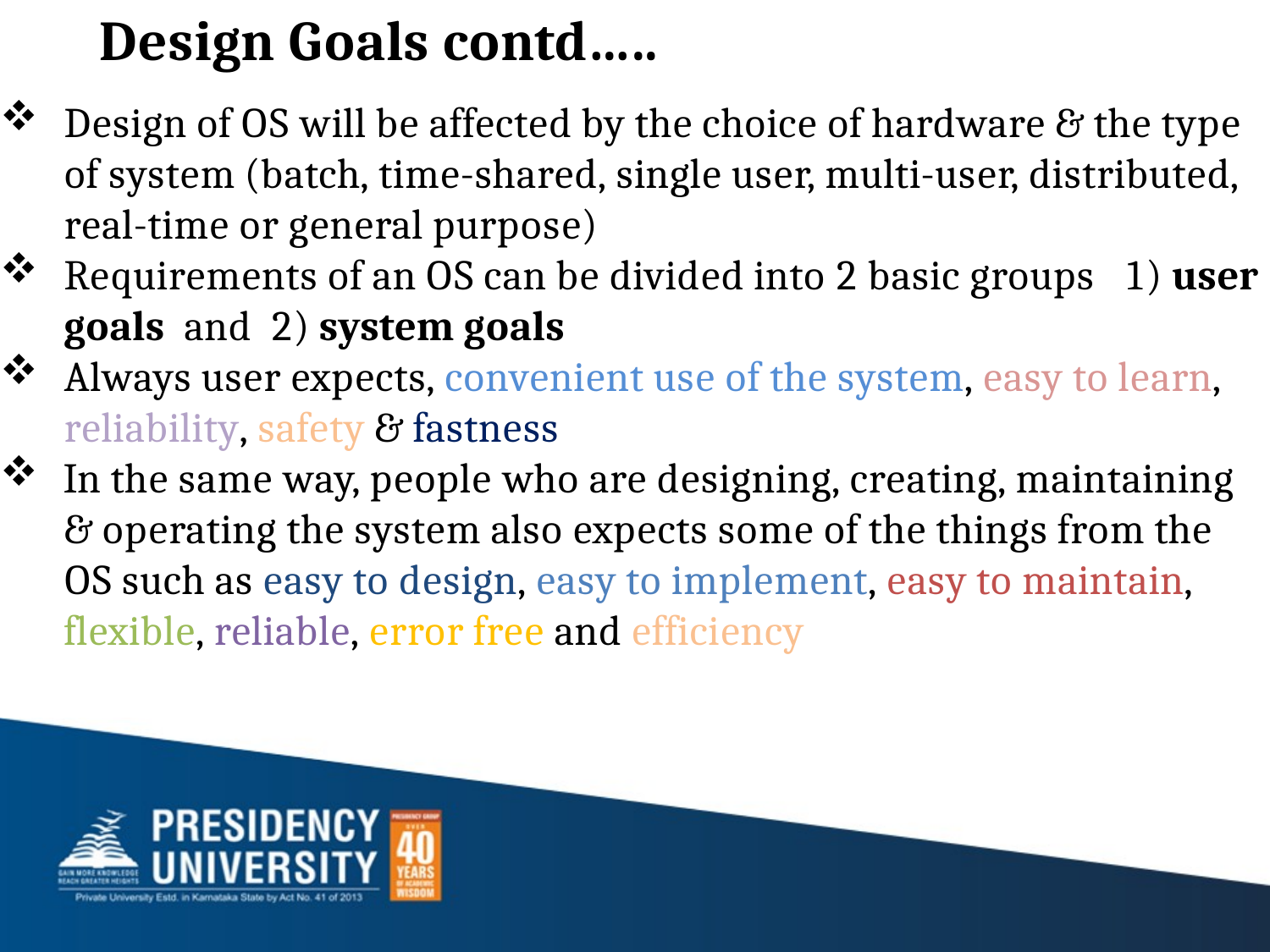

# Design Goals contd…..
Design of OS will be affected by the choice of hardware & the type of system (batch, time-shared, single user, multi-user, distributed, real-time or general purpose)
Requirements of an OS can be divided into 2 basic groups   1) user goals  and  2) system goals
Always user expects, convenient use of the system, easy to learn, reliability, safety & fastness
In the same way, people who are designing, creating, maintaining & operating the system also expects some of the things from the OS such as easy to design, easy to implement, easy to maintain, flexible, reliable, error free and efficiency